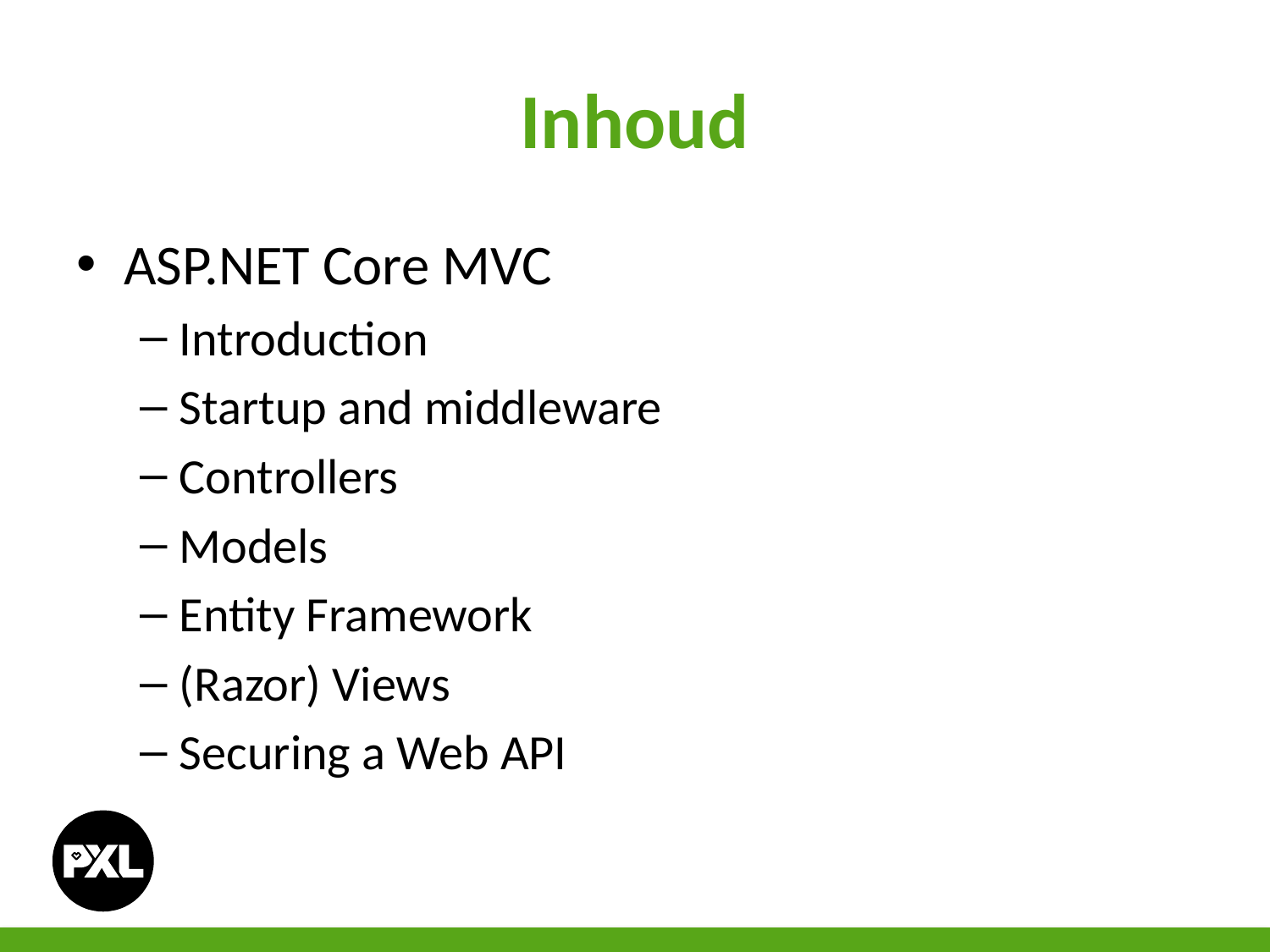

# Inhoud
ASP.NET Core MVC
Introduction
Startup and middleware
Controllers
Models
Entity Framework
(Razor) Views
Securing a Web API